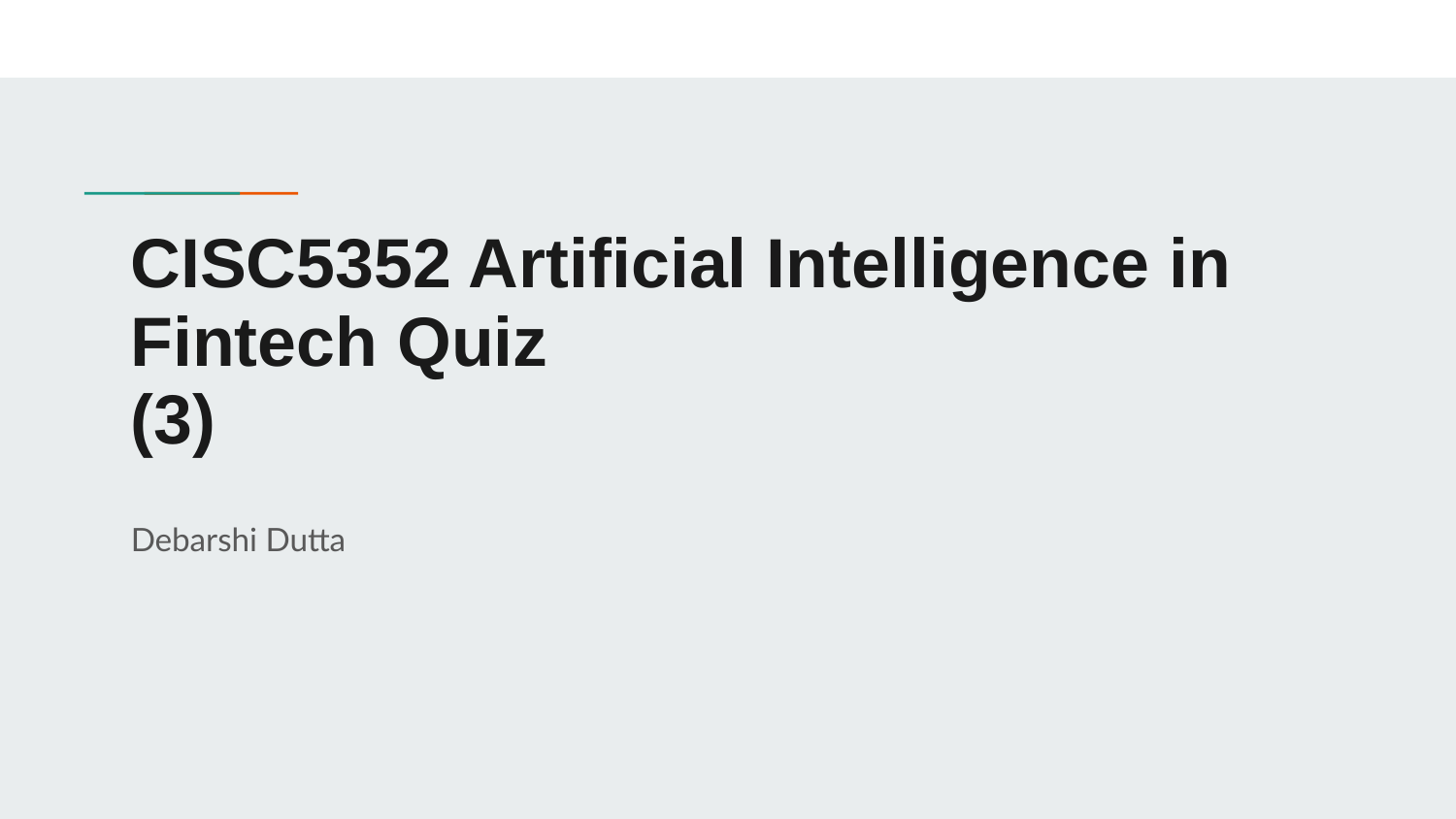

# CISC5352 Artificial Intelligence in Fintech Quiz
(3)
Debarshi Dutta